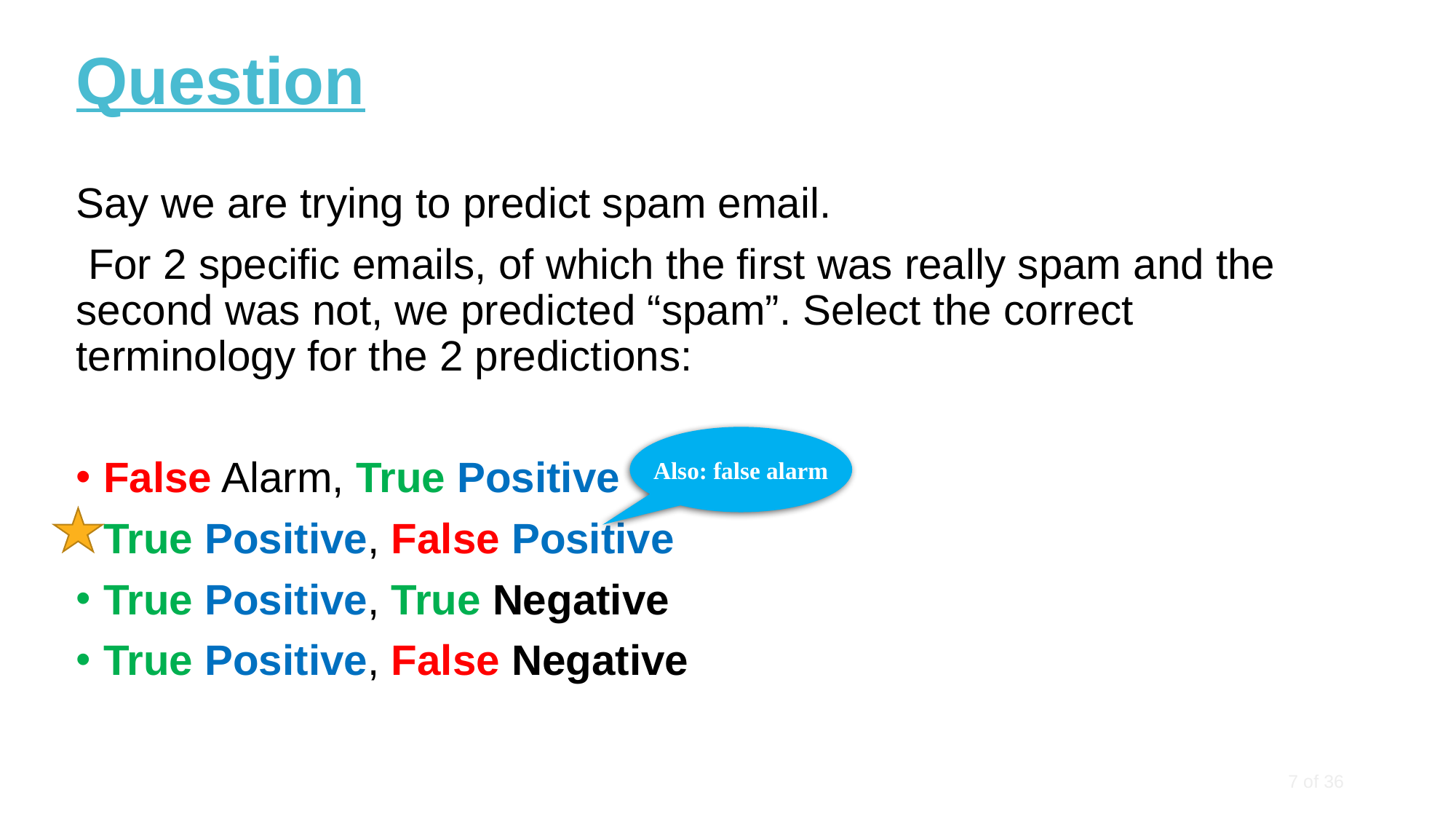

# Question

Say we are trying to predict spam email.
 For 2 specific emails, of which the first was really spam and the second was not, we predicted “spam”. Select the correct terminology for the 2 predictions:

False Alarm, True Positive
True Positive, False Positive
True Positive, True Negative
True Positive, False Negative

Also: false alarm

7